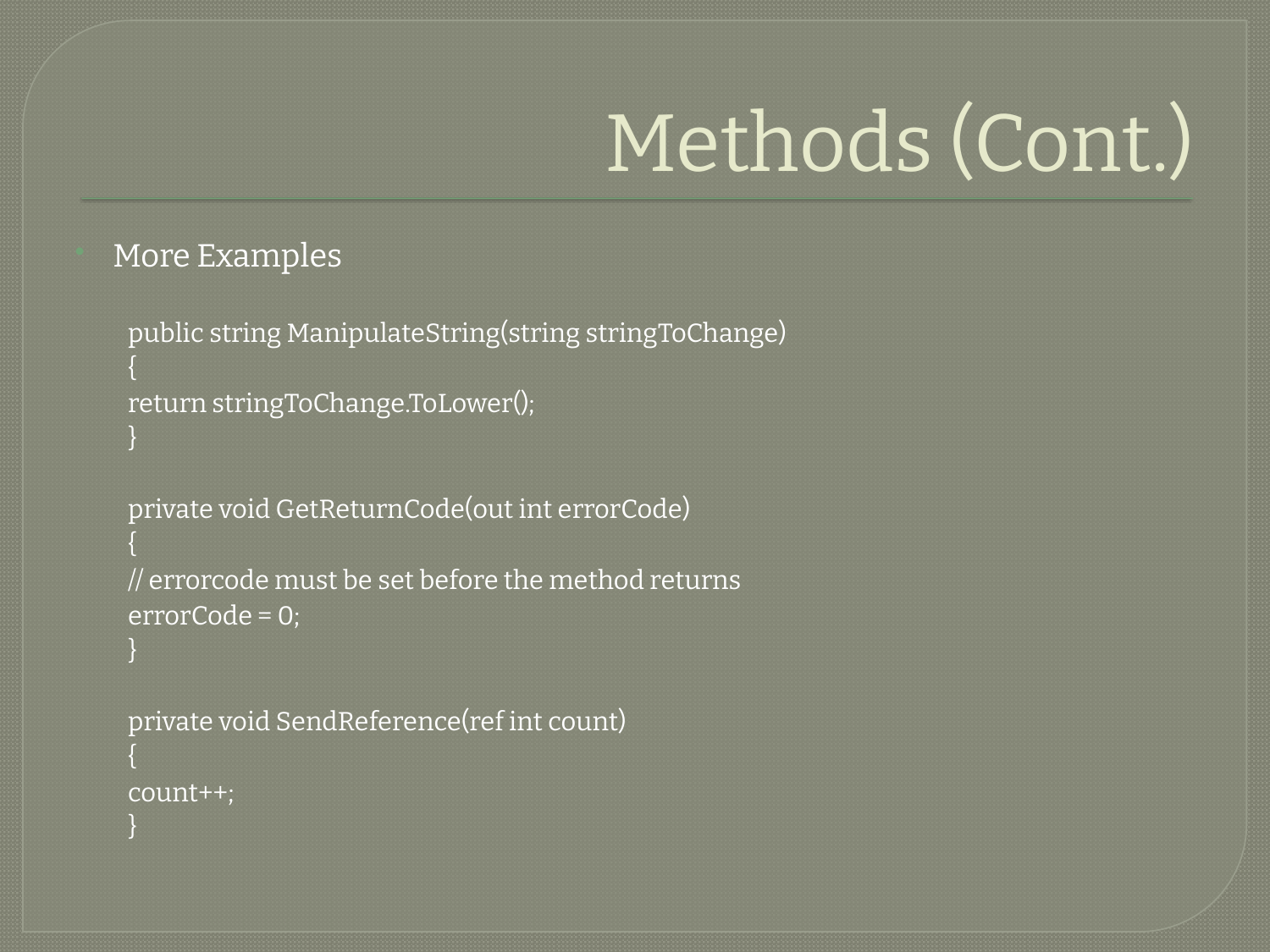

# Methods (Cont.)
More Examples

public string ManipulateString(string stringToChange)
{
	return stringToChange.ToLower();
}

private void GetReturnCode(out int errorCode)
{
	// errorcode must be set before the method returns
	errorCode = 0;
}

private void SendReference(ref int count)
{
	count++;
}